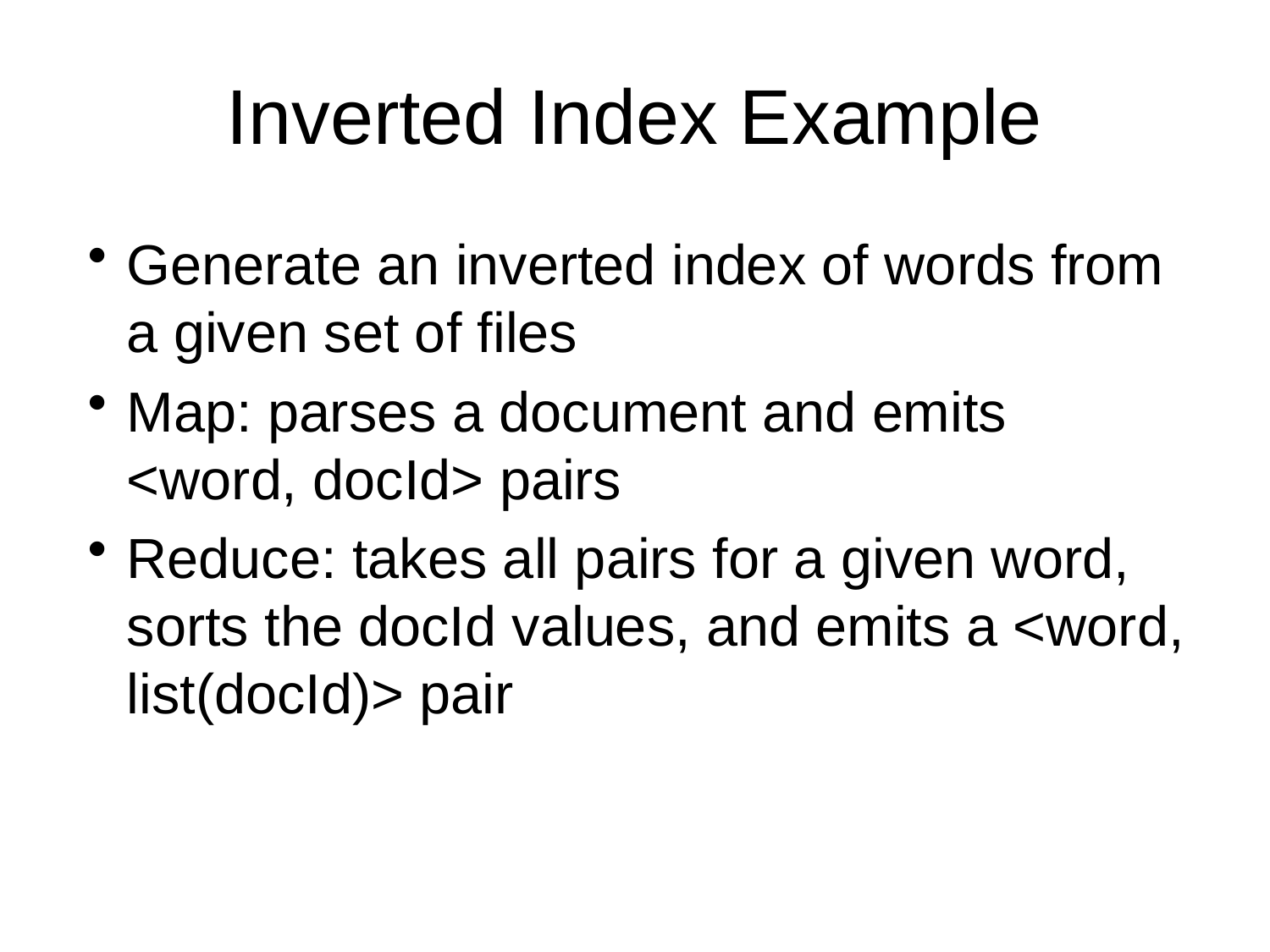

Inverted Index Example
Generate an inverted index of words from a given set of files
Map: parses a document and emits <word, docId> pairs
Reduce: takes all pairs for a given word, sorts the docId values, and emits a <word, list(docId)> pair